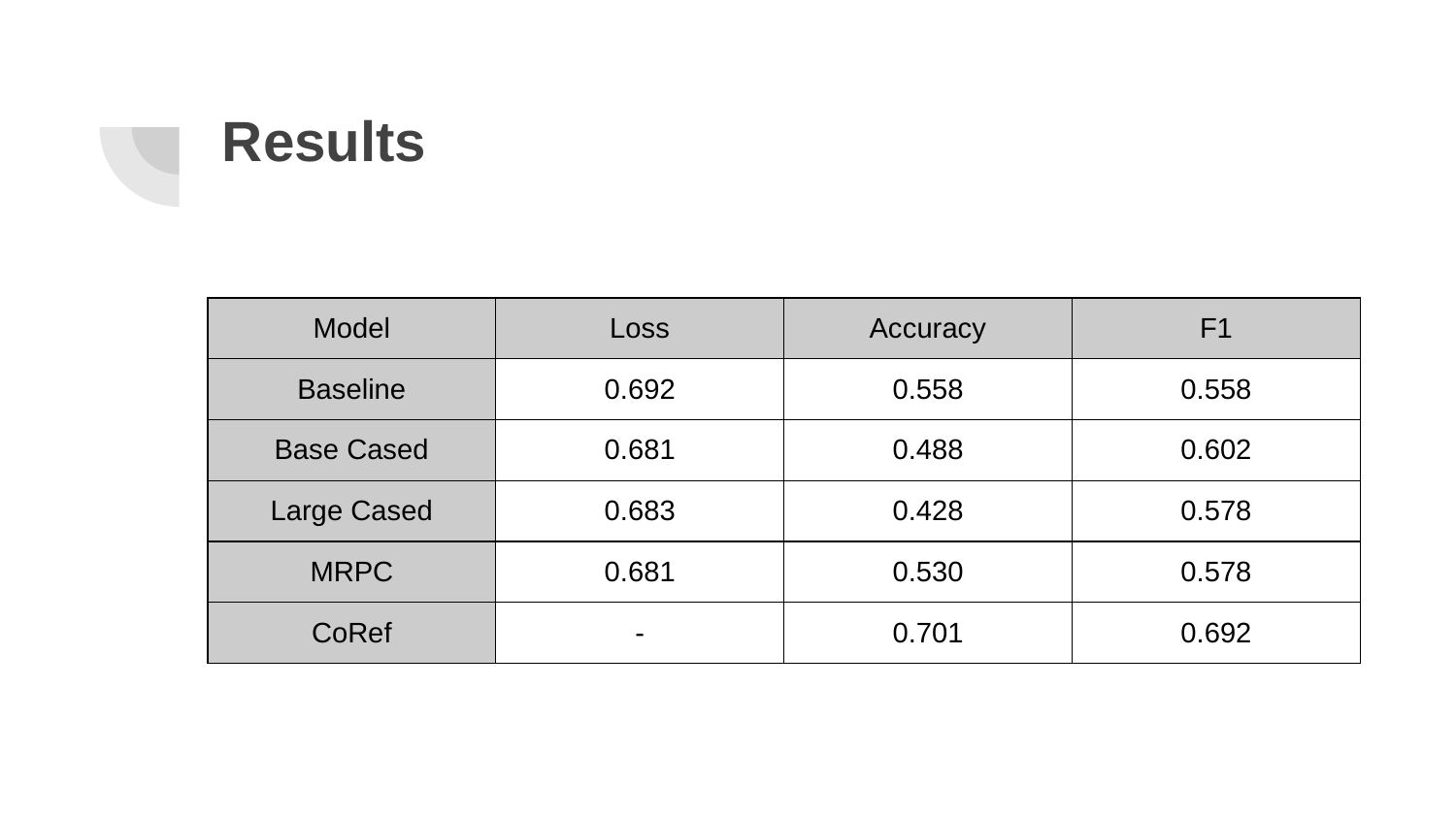

# Results
| Model | Loss | Accuracy | F1 |
| --- | --- | --- | --- |
| Baseline | 0.692 | 0.558 | 0.558 |
| Base Cased | 0.681 | 0.488 | 0.602 |
| Large Cased | 0.683 | 0.428 | 0.578 |
| MRPC | 0.681 | 0.530 | 0.578 |
| CoRef | - | 0.701 | 0.692 |